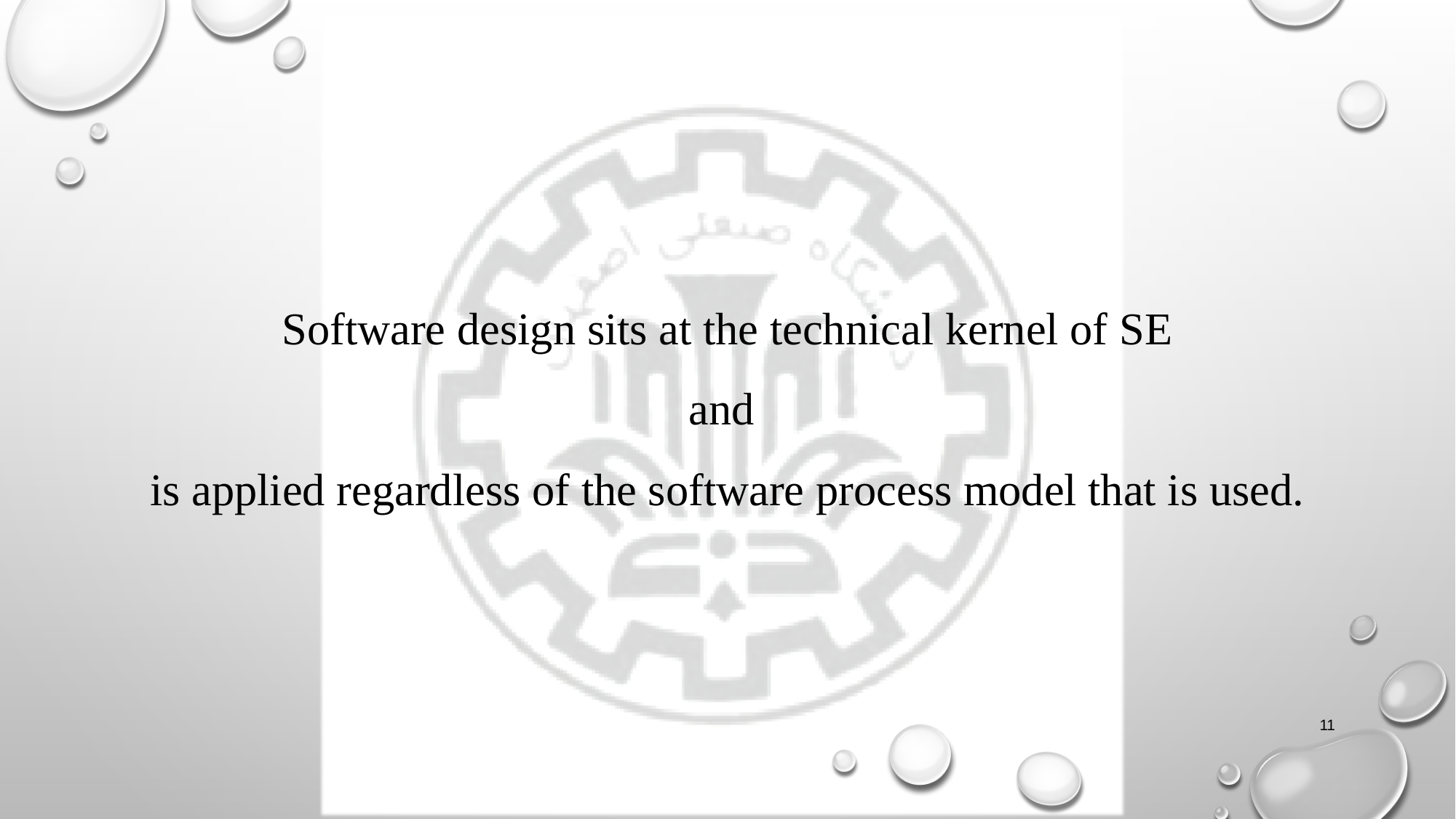

#
Software design sits at the technical kernel of SE
and
is applied regardless of the software process model that is used.
11